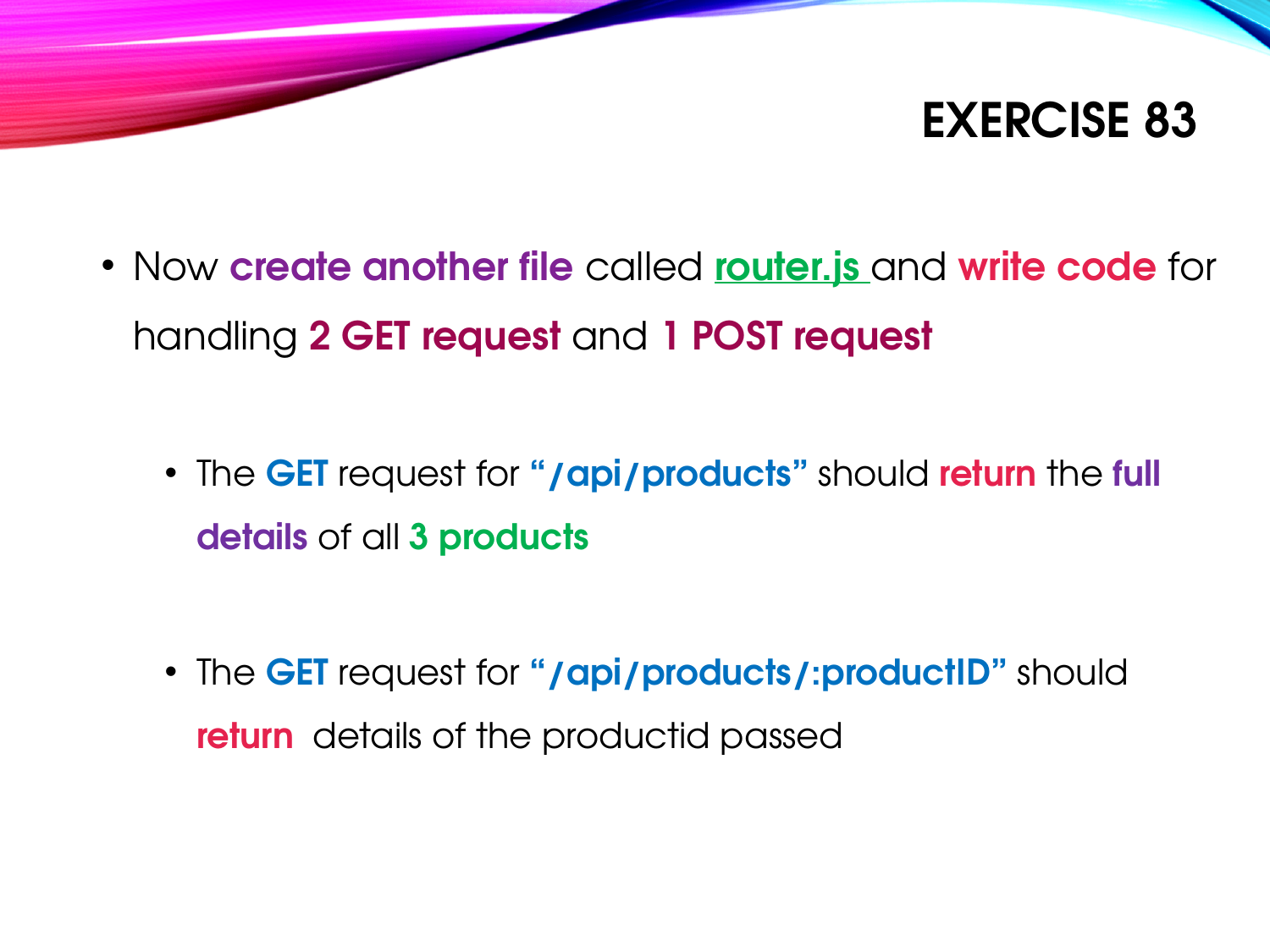

# Exercise 83
Now create another file called router.js and write code for handling 2 GET request and 1 POST request

The GET request for “/api/products” should return the full details of all 3 products

The GET request for “/api/products/:productID” should return  details of the productid passed